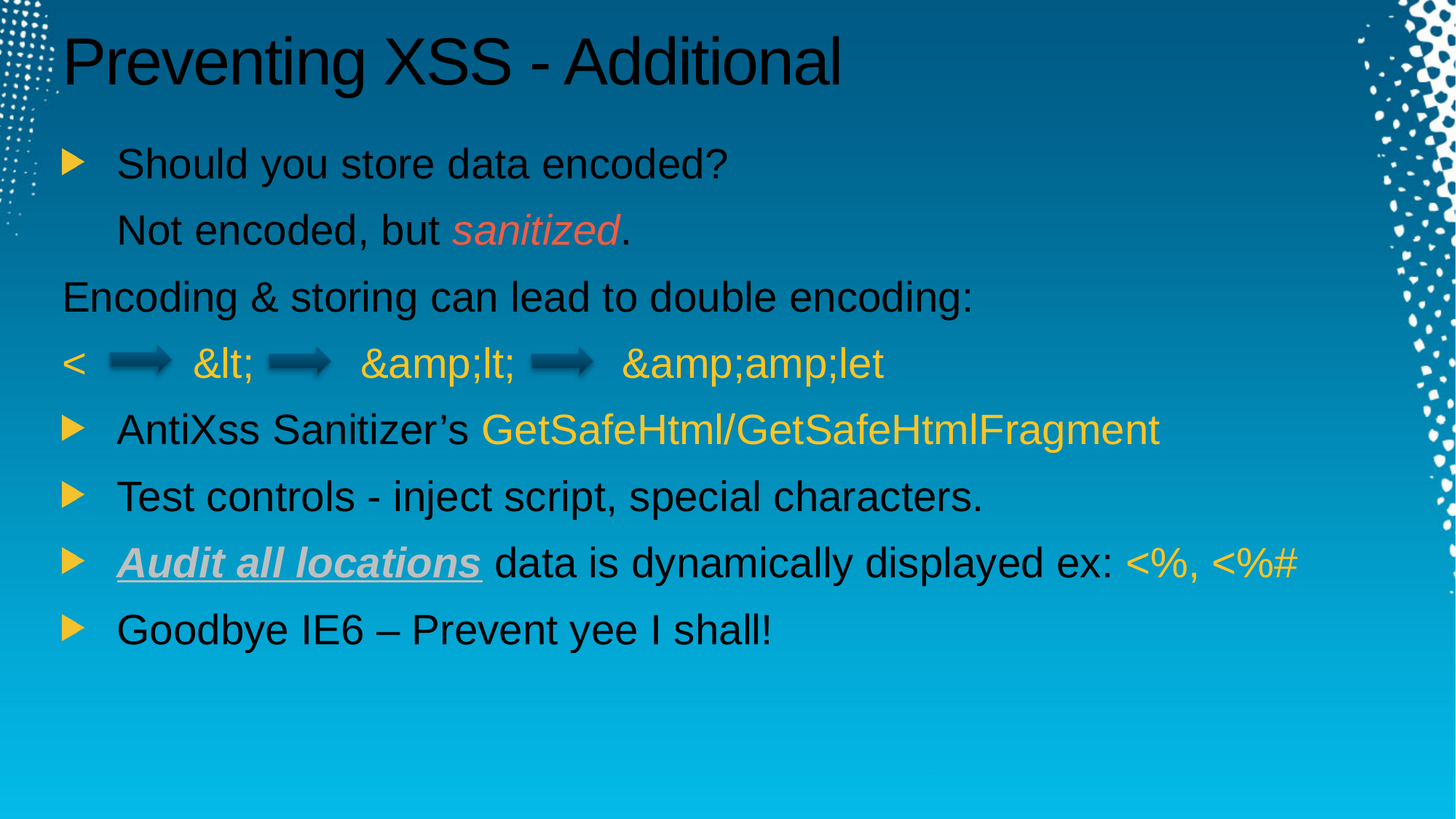

# Preventing XSS - Additional
Should you store data encoded?
	Not encoded, but sanitized.
Encoding & storing can lead to double encoding:
<         &lt;         &amp;lt;         &amp;amp;let
AntiXss Sanitizer’s GetSafeHtml/GetSafeHtmlFragment
Test controls - inject script, special characters.
Audit all locations data is dynamically displayed ex: <%, <%#
Goodbye IE6 – Prevent yee I shall!